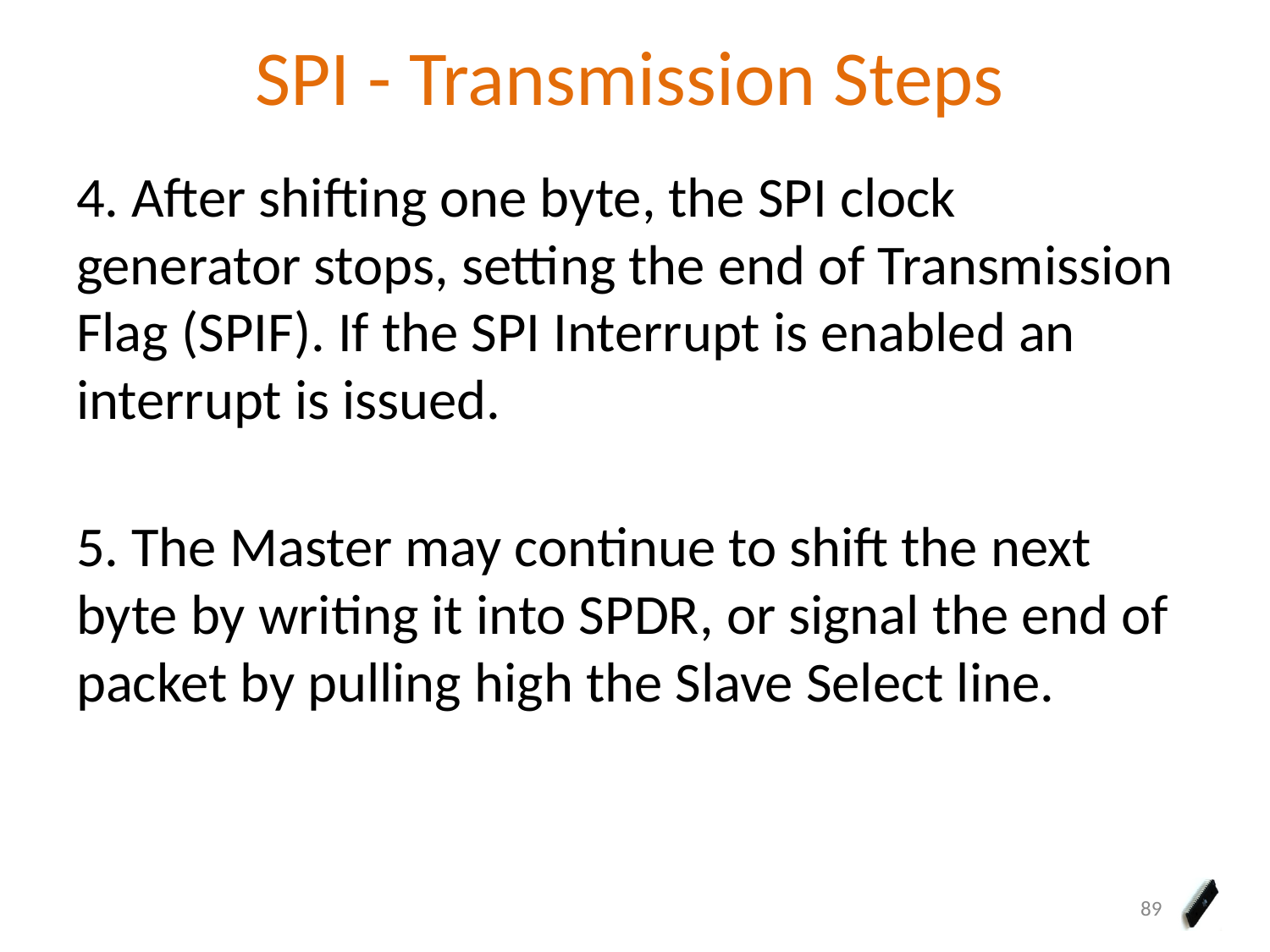

# SPI - Transmission Steps
4. After shifting one byte, the SPI clock generator stops, setting the end of Transmission Flag (SPIF). If the SPI Interrupt is enabled an interrupt is issued.
5. The Master may continue to shift the next byte by writing it into SPDR, or signal the end of packet by pulling high the Slave Select line.

89